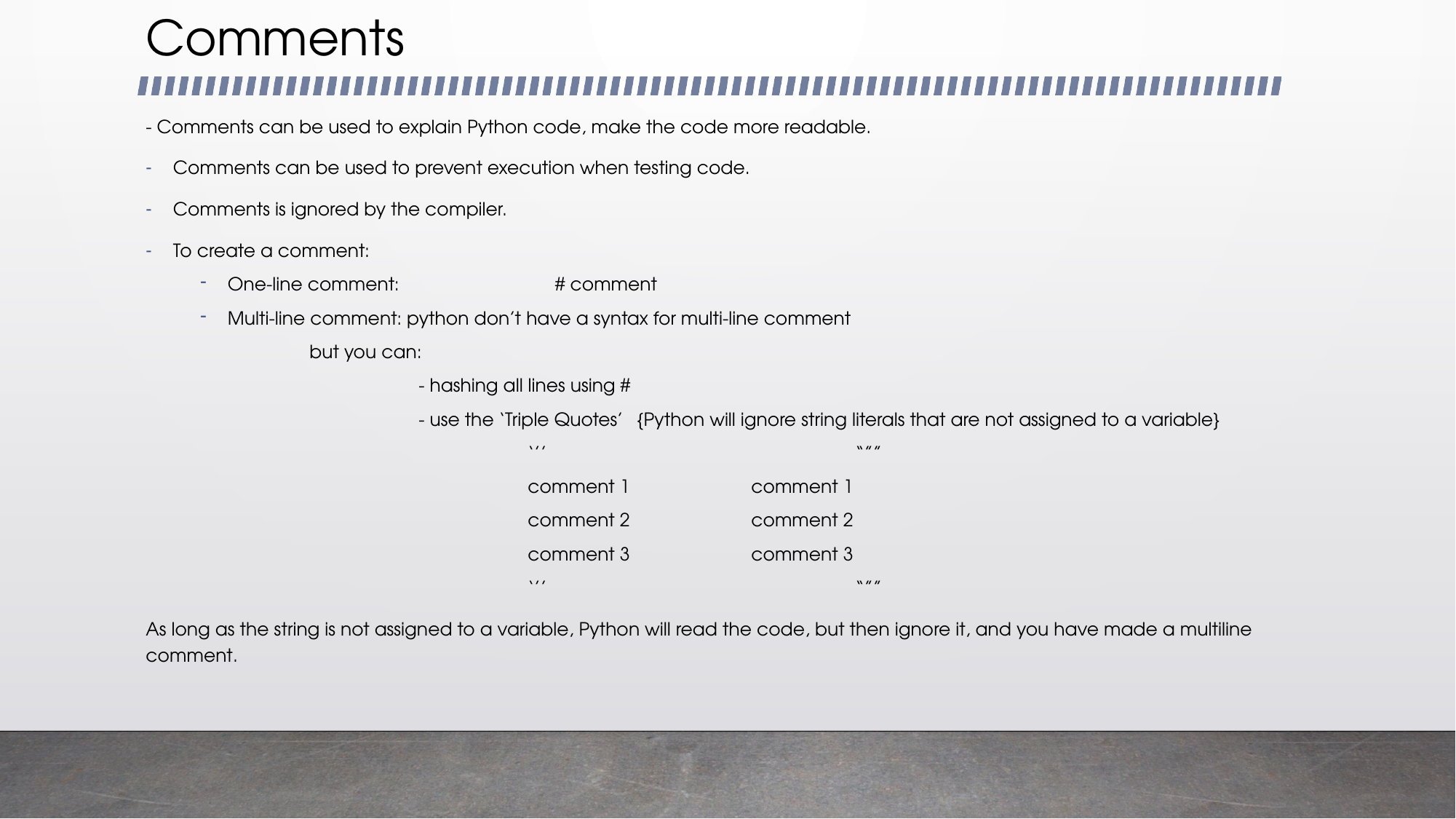

# Comments
- Comments can be used to explain Python code, make the code more readable.
Comments can be used to prevent execution when testing code.
Comments is ignored by the compiler.
To create a comment:
One-line comment:		# comment
Multi-line comment: python don’t have a syntax for multi-line comment
	but you can:
		- hashing all lines using #
		- use the ‘Triple Quotes’	{Python will ignore string literals that are not assigned to a variable}
			‘’’			“””
			comment 1		 comment 1
			comment 2		 comment 2
			comment 3		 comment 3
			‘’’			“””
As long as the string is not assigned to a variable, Python will read the code, but then ignore it, and you have made a multiline comment.